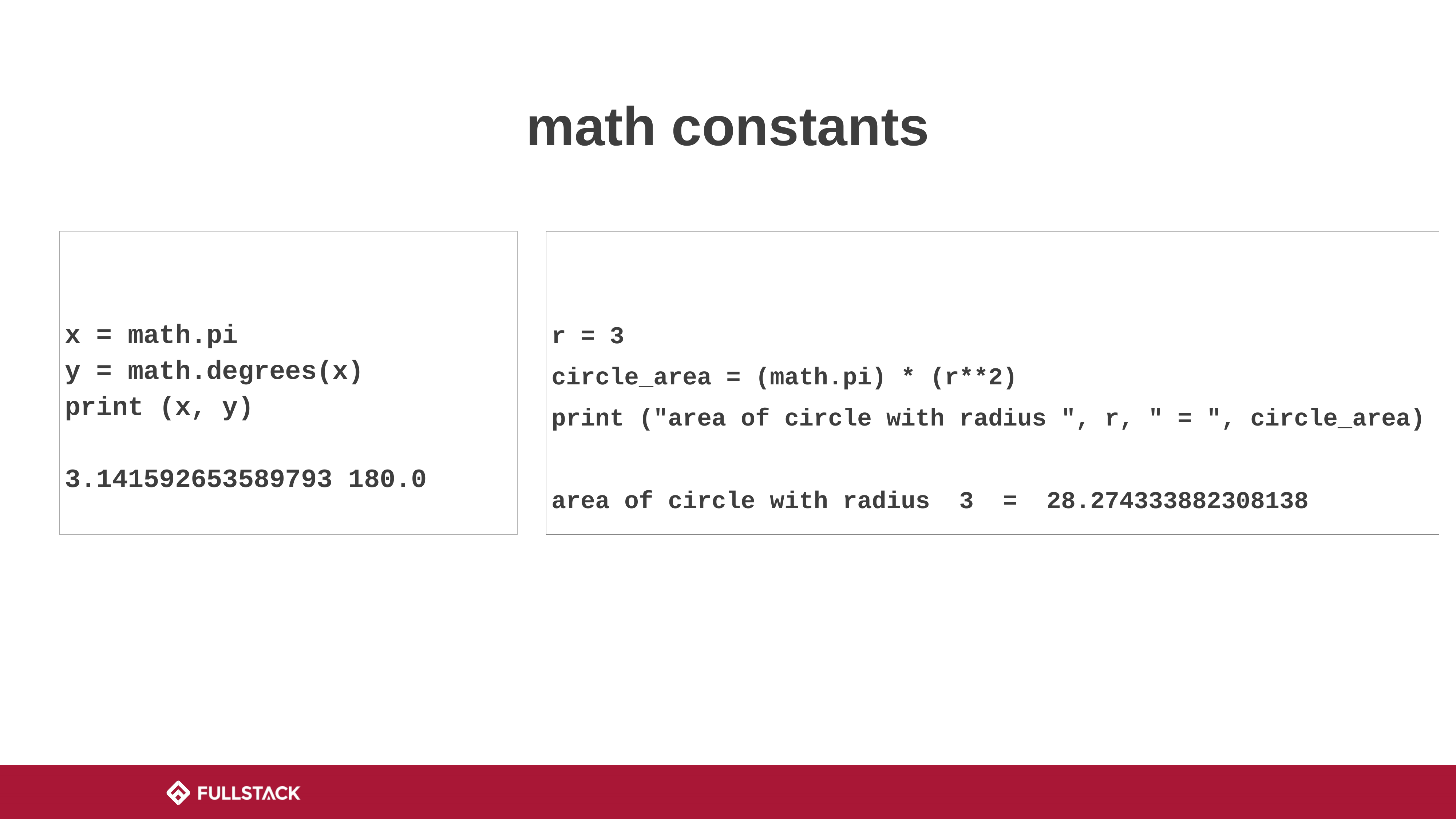

# math constants

x = math.pi
y = math.degrees(x)
print (x, y)

3.141592653589793 180.0

r = 3
circle_area = (math.pi) * (r**2)
print ("area of circle with radius ", r, " = ", circle_area)

area of circle with radius  3  =  28.274333882308138